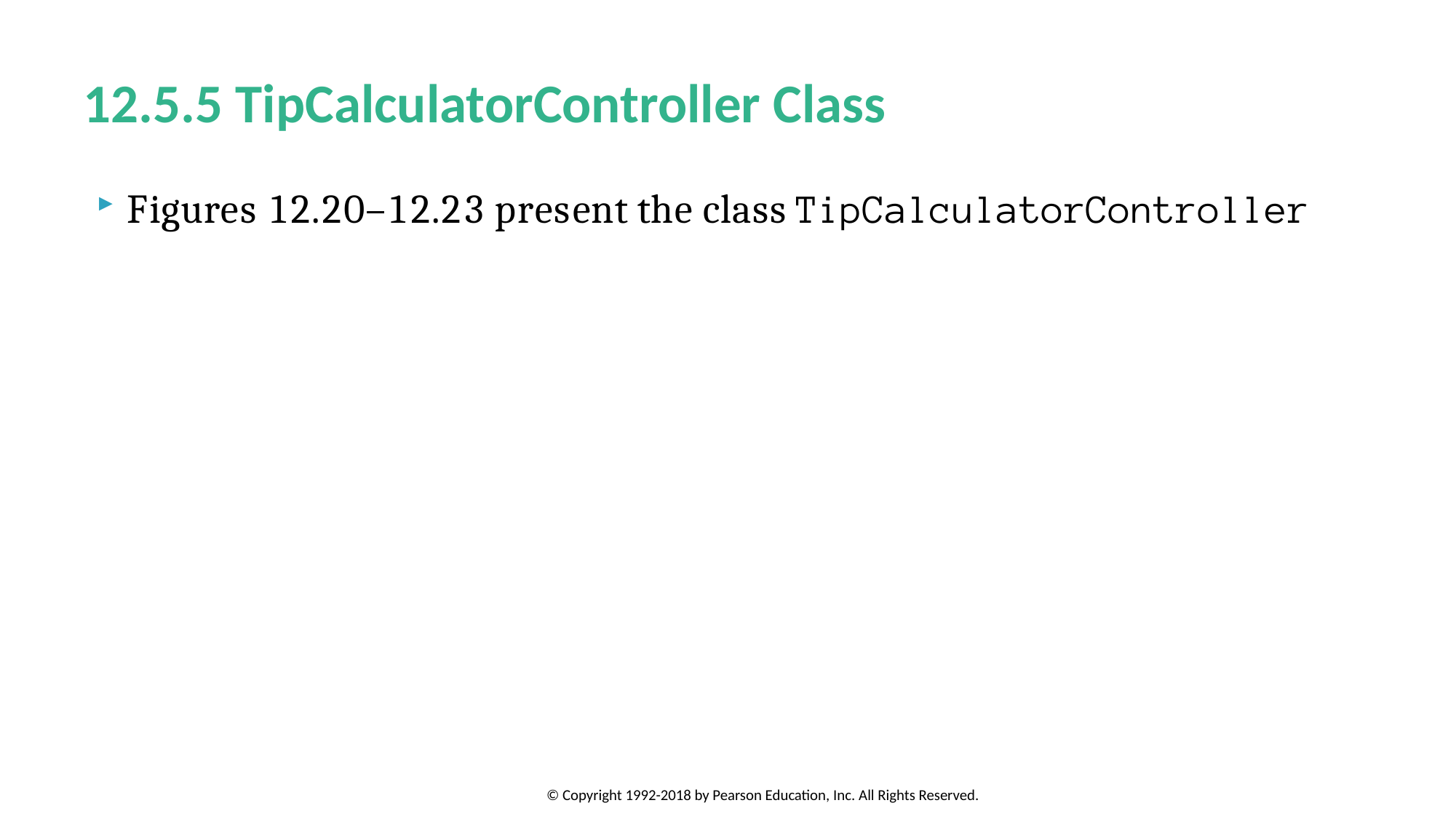

# 12.5.5 TipCalculatorController Class
Figures 12.20–12.23 present the class TipCalculatorController

© Copyright 1992-2018 by Pearson Education, Inc. All Rights Reserved.